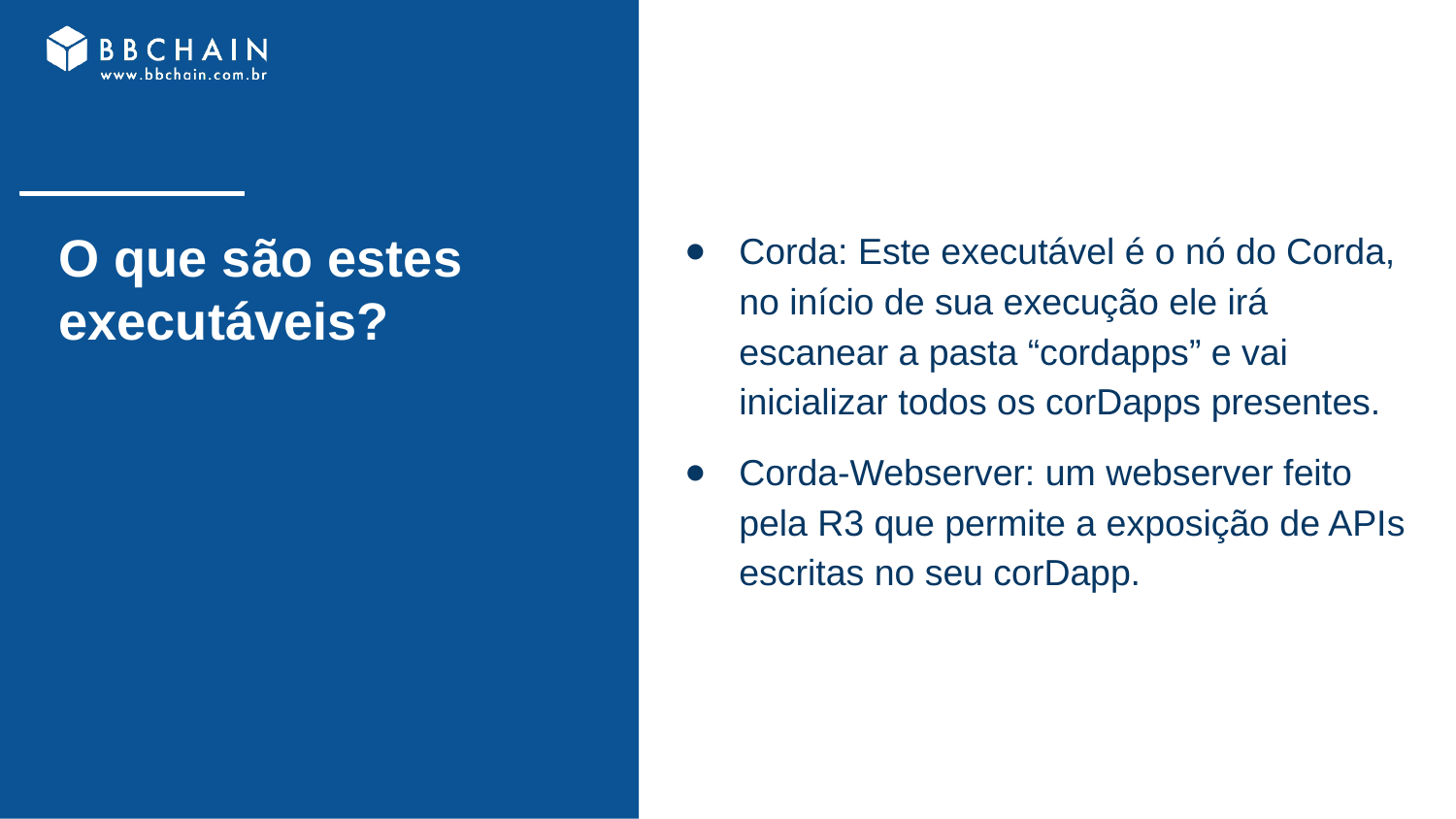

Corda: Este executável é o nó do Corda, no início de sua execução ele irá escanear a pasta “cordapps” e vai inicializar todos os corDapps presentes.
Corda-Webserver: um webserver feito pela R3 que permite a exposição de APIs escritas no seu corDapp.
# O que são estes executáveis?